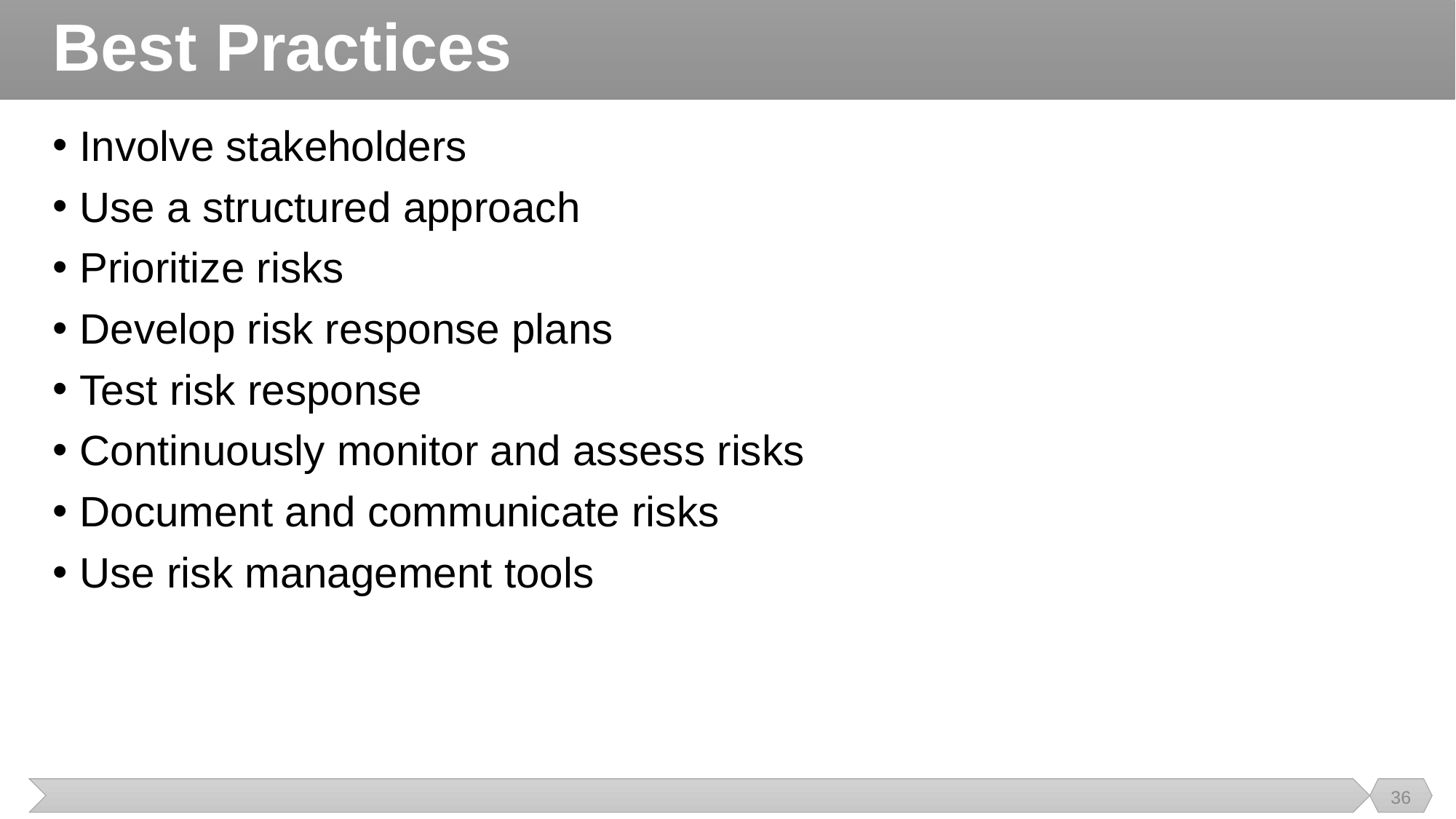

# Best Practices
Involve stakeholders
Use a structured approach
Prioritize risks
Develop risk response plans
Test risk response
Continuously monitor and assess risks
Document and communicate risks
Use risk management tools

36